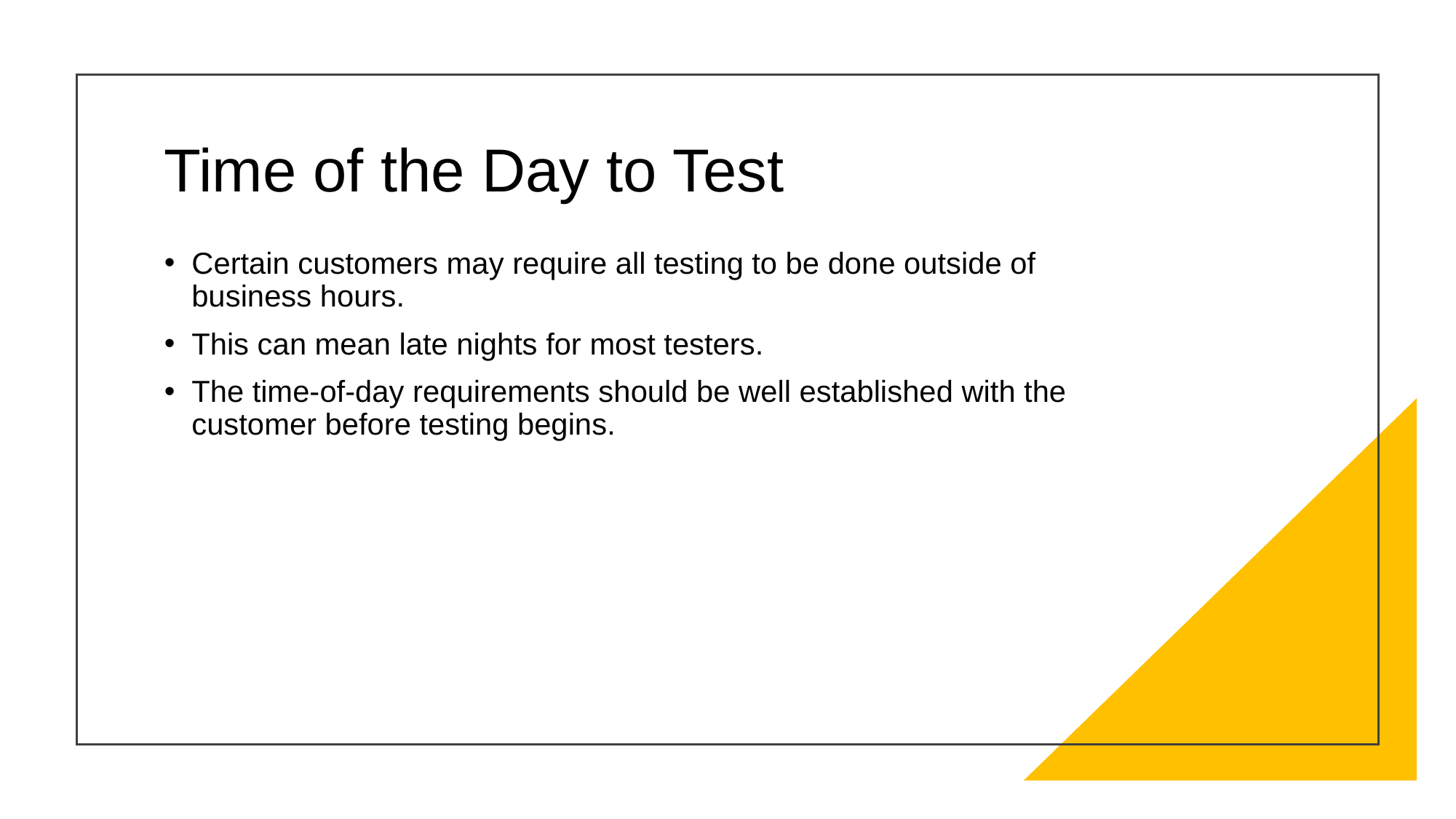

# Time of the Day to Test
Certain customers may require all testing to be done outside of business hours.
This can mean late nights for most testers.
The time-of-day requirements should be well established with the customer before testing begins.